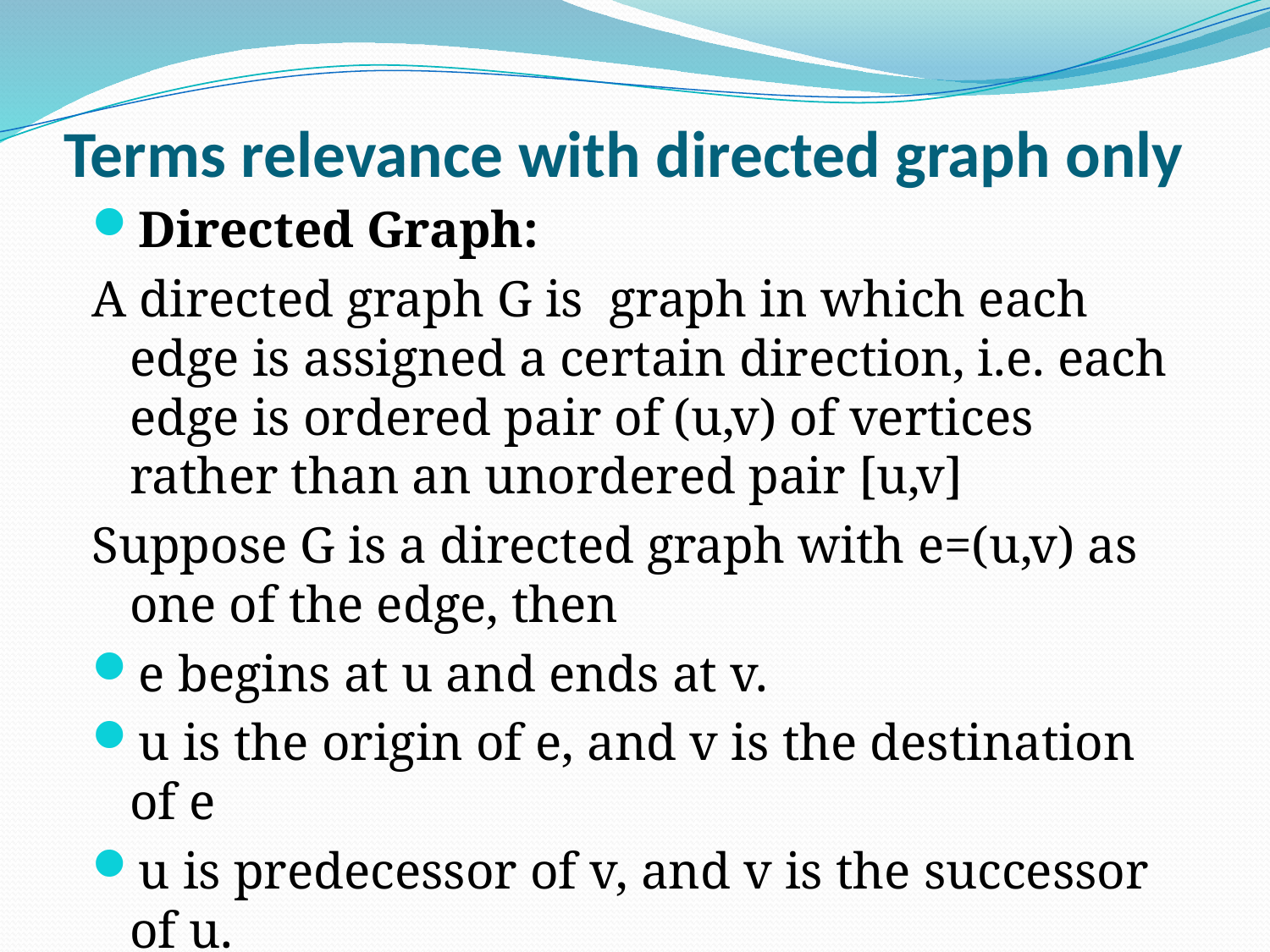

# Terms relevance with directed graph only
Directed Graph:
A directed graph G is  graph in which each edge is assigned a certain direction, i.e. each edge is ordered pair of (u,v) of vertices rather than an unordered pair [u,v]
Suppose G is a directed graph with e=(u,v) as one of the edge, then
e begins at u and ends at v.
u is the origin of e, and v is the destination of e
u is predecessor of v, and v is the successor of u.